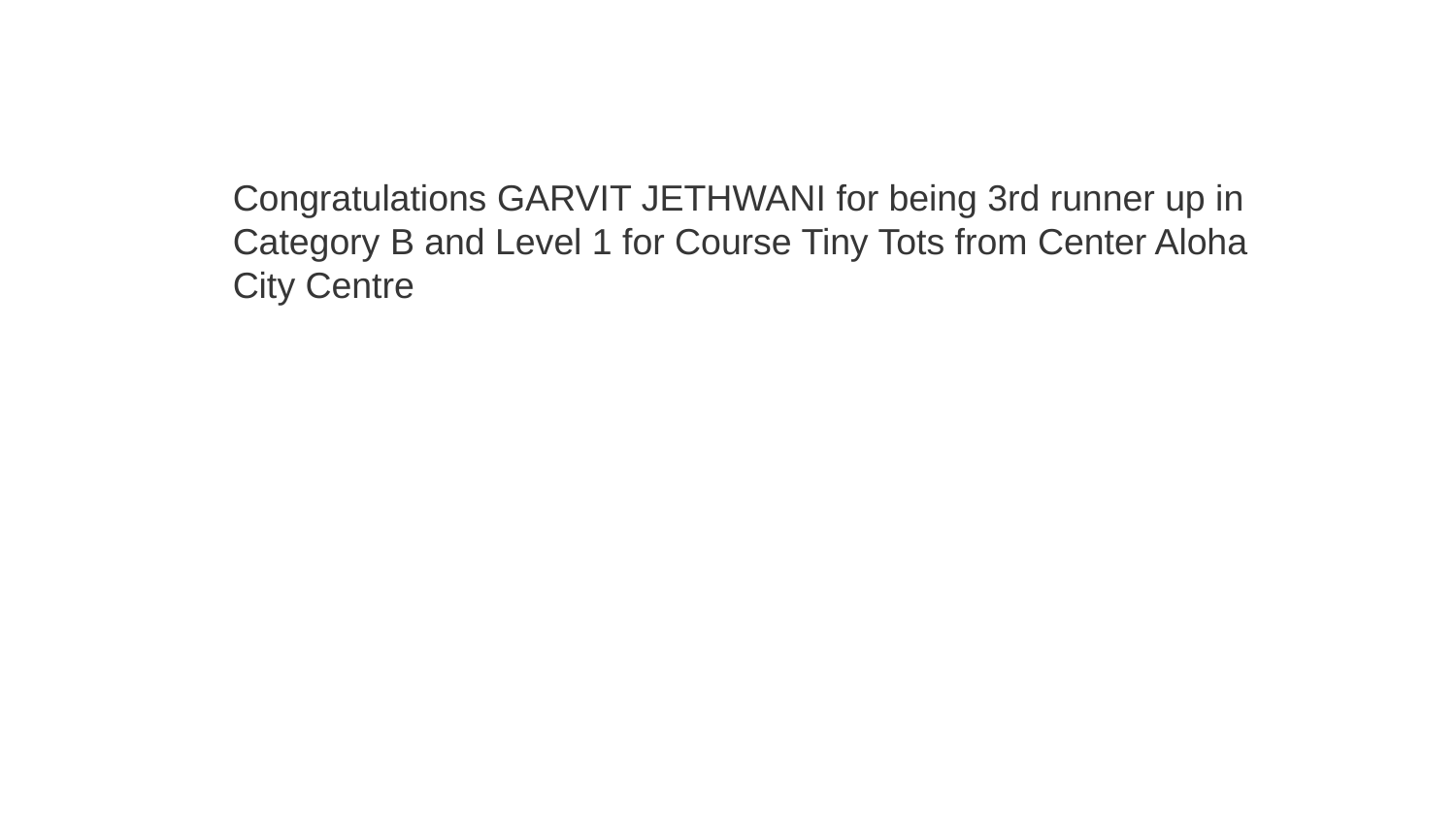

Congratulations GARVIT JETHWANI for being 3rd runner up in Category B and Level 1 for Course Tiny Tots from Center Aloha City Centre